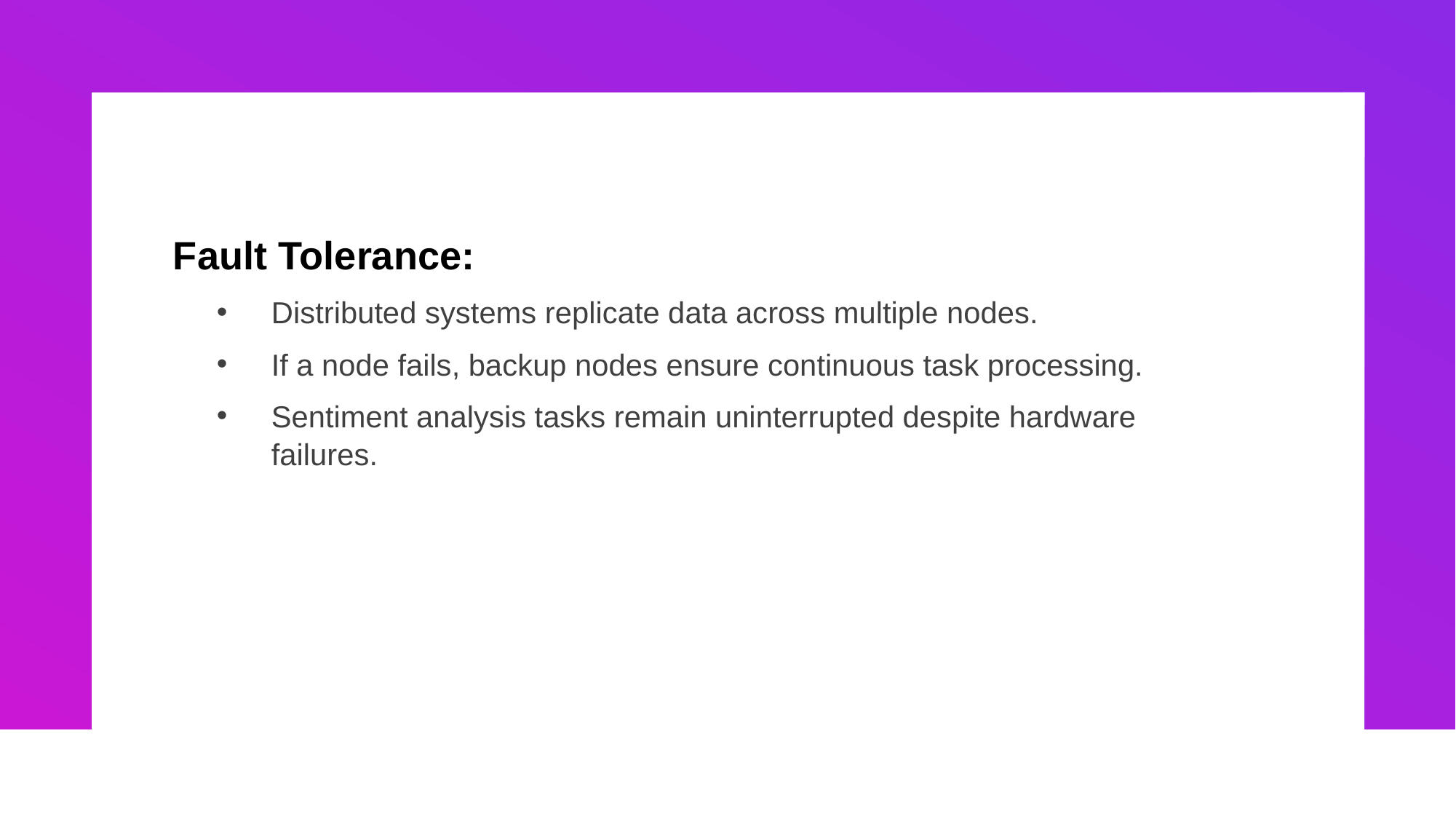

Fault Tolerance:
Distributed systems replicate data across multiple nodes.
If a node fails, backup nodes ensure continuous task processing.
Sentiment analysis tasks remain uninterrupted despite hardware failures.